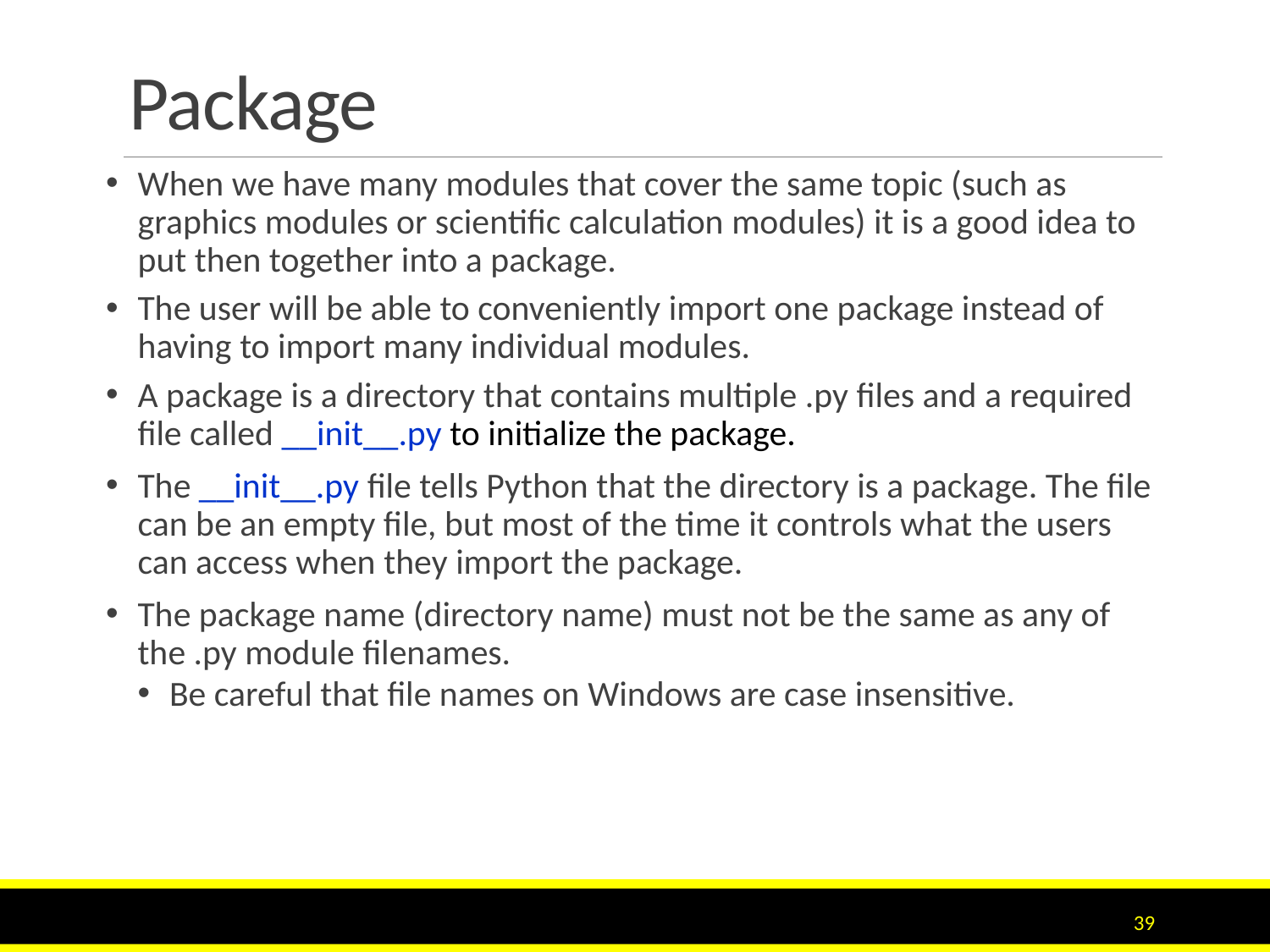

# Package
When we have many modules that cover the same topic (such as graphics modules or scientific calculation modules) it is a good idea to put then together into a package.
The user will be able to conveniently import one package instead of having to import many individual modules.
A package is a directory that contains multiple .py files and a required  file called __init__.py to initialize the package.
The __init__.py file tells Python that the directory is a package. The file can be an empty file, but most of the time it controls what the users can access when they import the package.
The package name (directory name) must not be the same as any of the .py module filenames.
Be careful that file names on Windows are case insensitive.
39